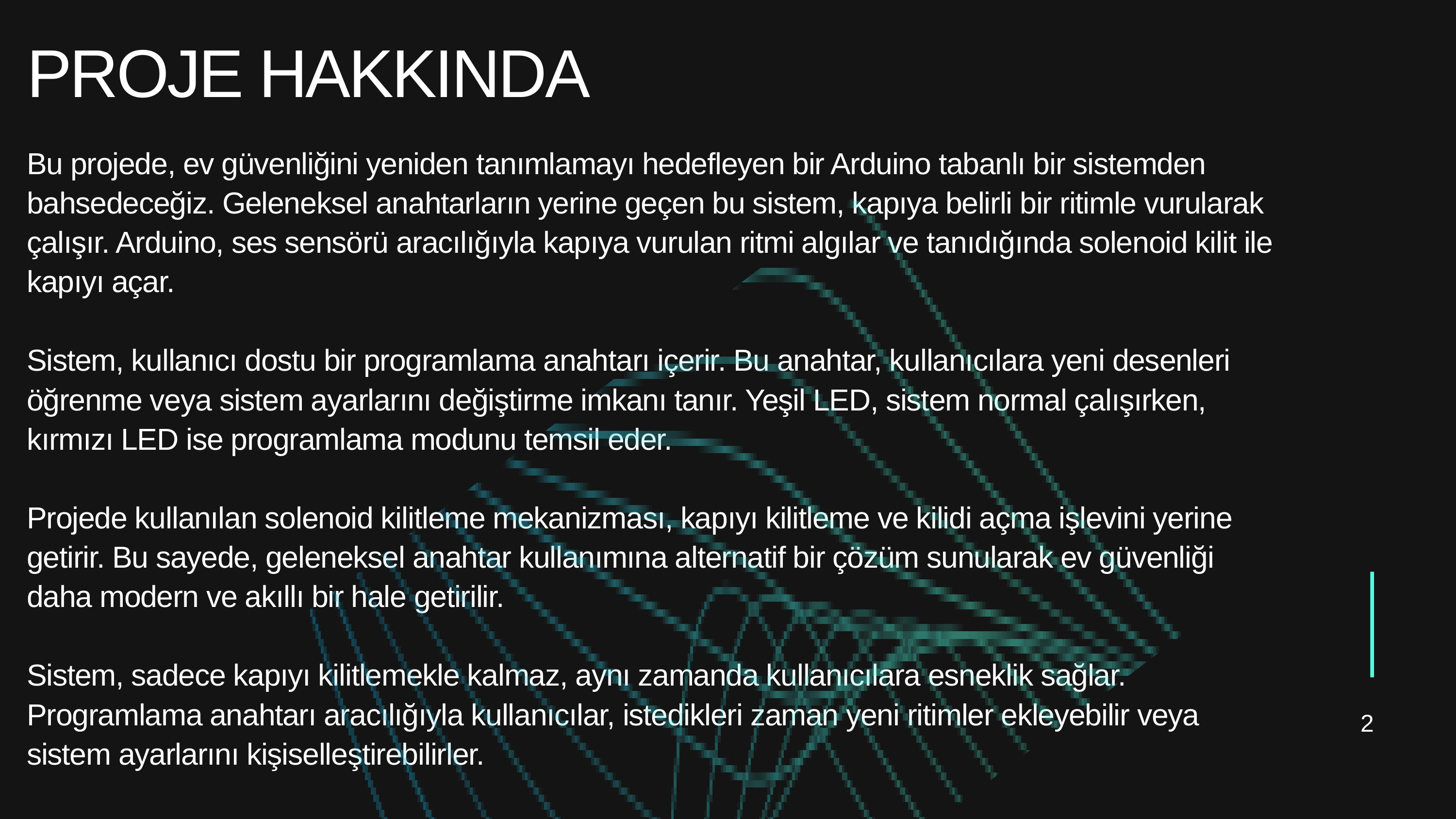

PROJE HAKKINDA
Bu projede, ev güvenliğini yeniden tanımlamayı hedefleyen bir Arduino tabanlı bir sistemden bahsedeceğiz. Geleneksel anahtarların yerine geçen bu sistem, kapıya belirli bir ritimle vurularak çalışır. Arduino, ses sensörü aracılığıyla kapıya vurulan ritmi algılar ve tanıdığında solenoid kilit ile kapıyı açar.

Sistem, kullanıcı dostu bir programlama anahtarı içerir. Bu anahtar, kullanıcılara yeni desenleri öğrenme veya sistem ayarlarını değiştirme imkanı tanır. Yeşil LED, sistem normal çalışırken, kırmızı LED ise programlama modunu temsil eder.

Projede kullanılan solenoid kilitleme mekanizması, kapıyı kilitleme ve kilidi açma işlevini yerine getirir. Bu sayede, geleneksel anahtar kullanımına alternatif bir çözüm sunularak ev güvenliği daha modern ve akıllı bir hale getirilir.

Sistem, sadece kapıyı kilitlemekle kalmaz, aynı zamanda kullanıcılara esneklik sağlar. Programlama anahtarı aracılığıyla kullanıcılar, istedikleri zaman yeni ritimler ekleyebilir veya sistem ayarlarını kişiselleştirebilirler.

2